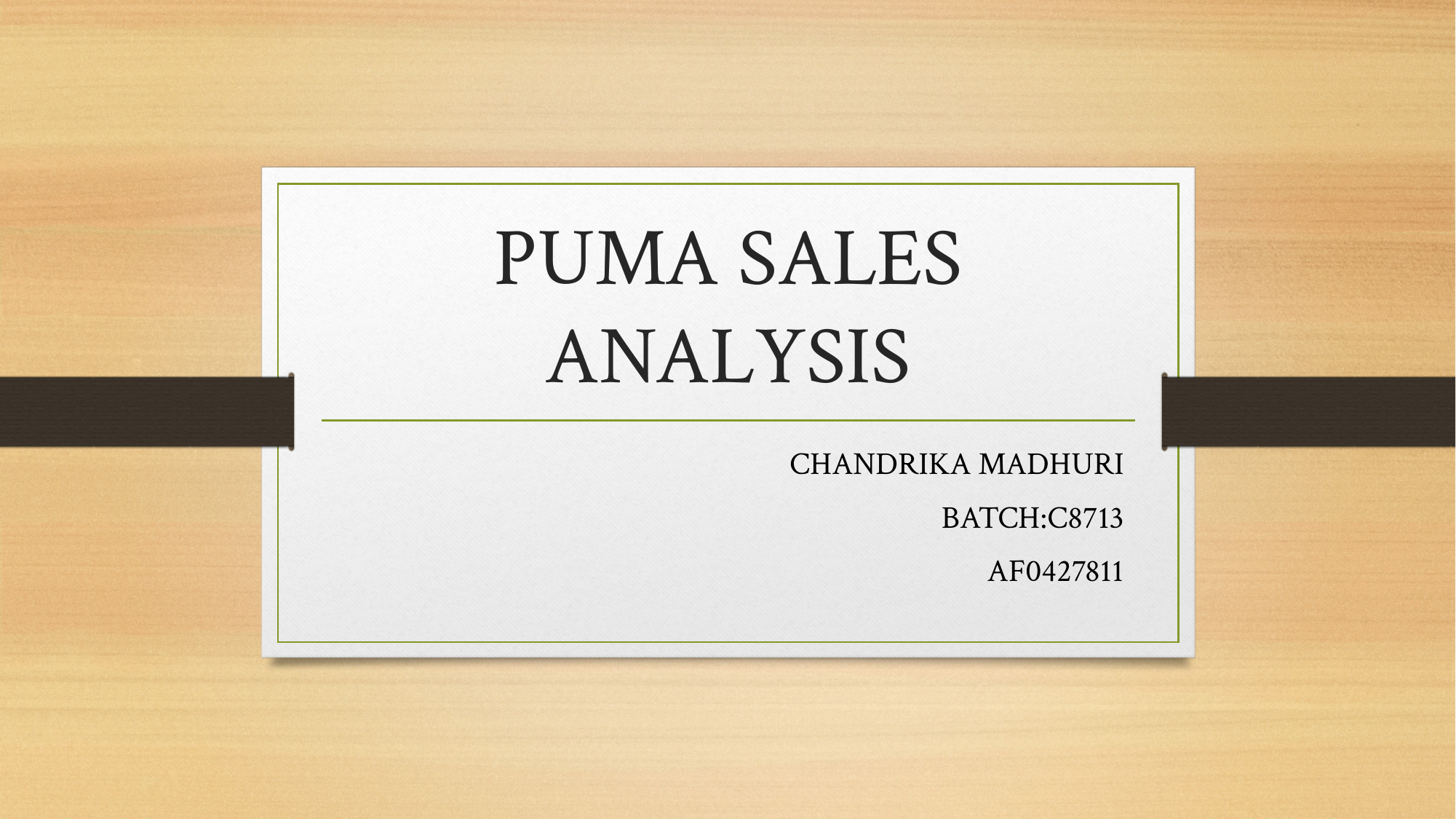

# PUMA SALES ANALYSIS
CHANDRIKA MADHURI
BATCH:C8713
AF0427811